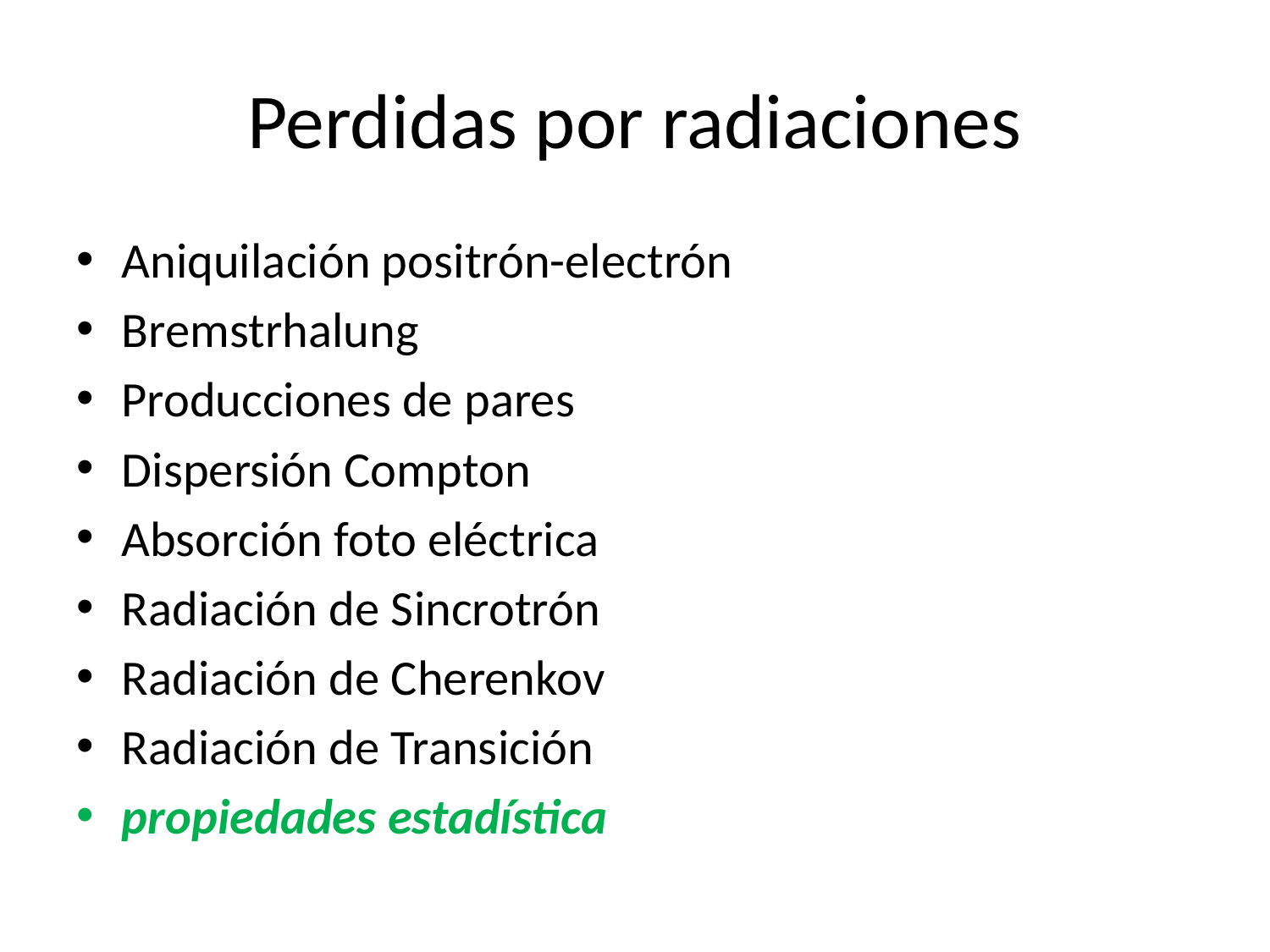

# Perdidas por radiaciones
Aniquilación positrón-electrón
Bremstrhalung
Producciones de pares
Dispersión Compton
Absorción foto eléctrica
Radiación de Sincrotrón
Radiación de Cherenkov
Radiación de Transición
propiedades estadística